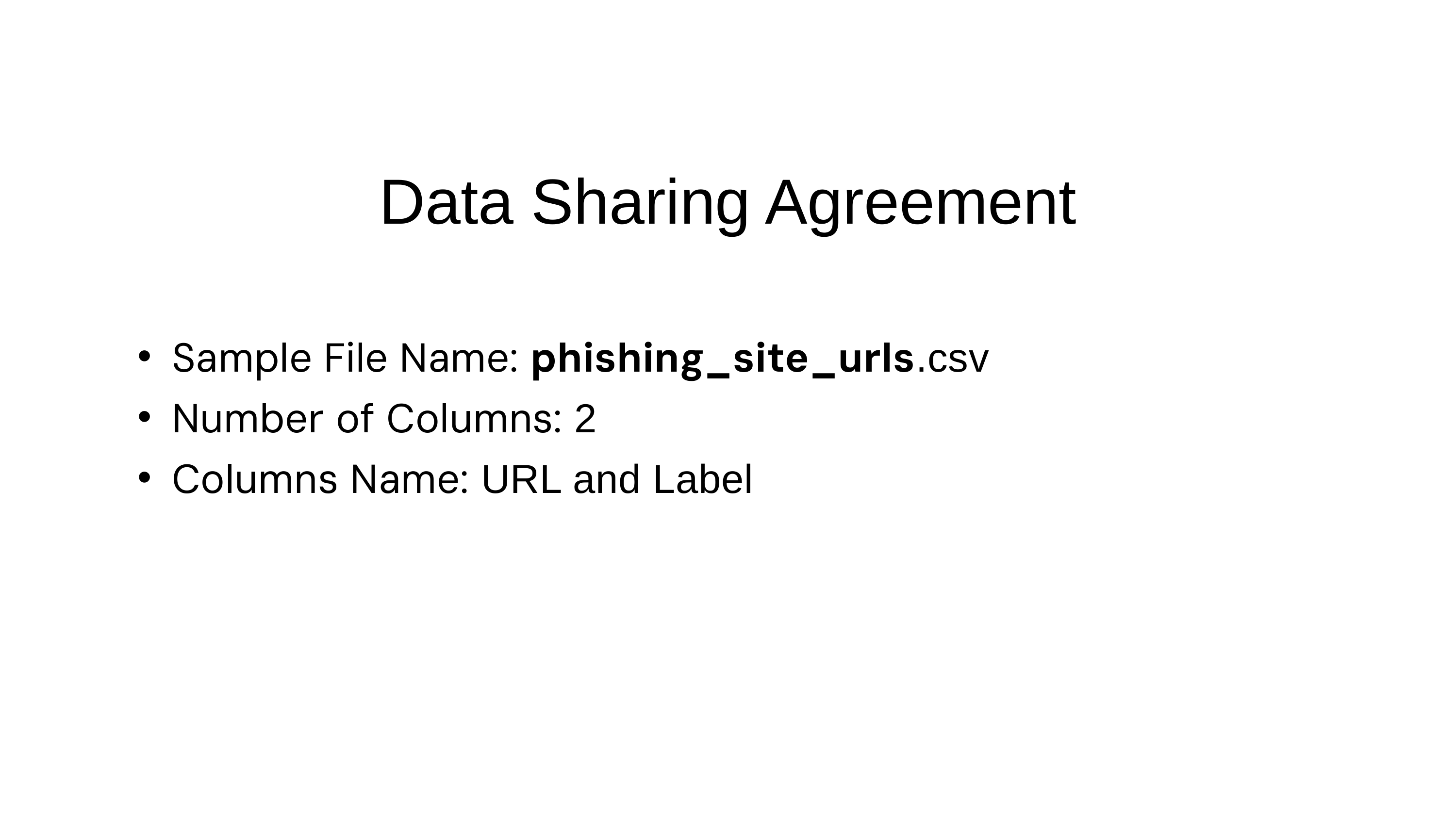

Data Sharing Agreement
Sample File Name: phishing_site_urls.csv
Number of Columns: 2
Columns Name: URL and Label